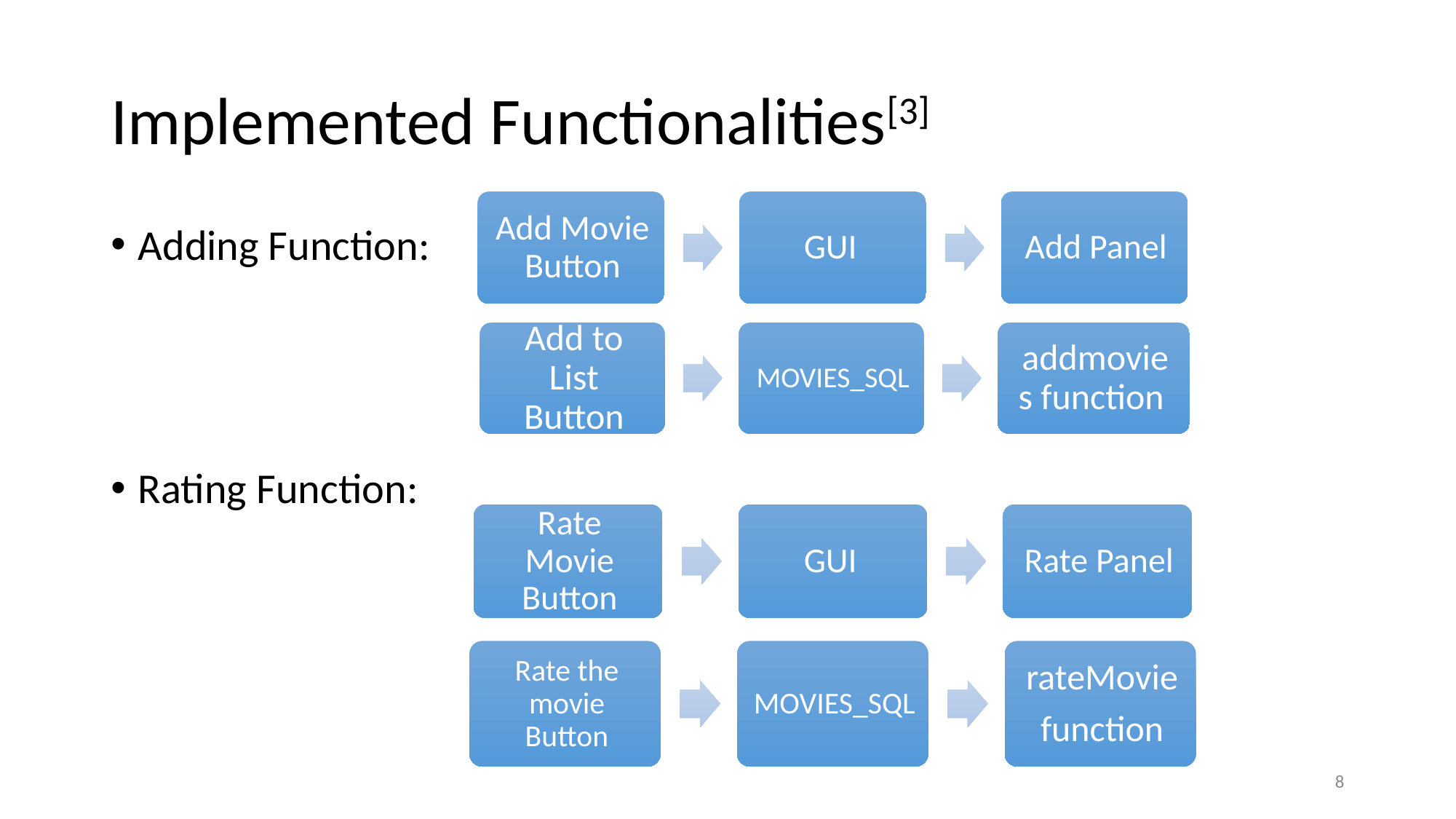

# Implemented Functionalities[3]
Add Movie Button

GUI

Add Panel
Adding Function:

Rating Function:
Add to List Button

MOVIES_SQL

addmovies function
Rate Movie Button

GUI

Rate Panel
Rate the movie Button

MOVIES_SQL

rateMovie
function
8